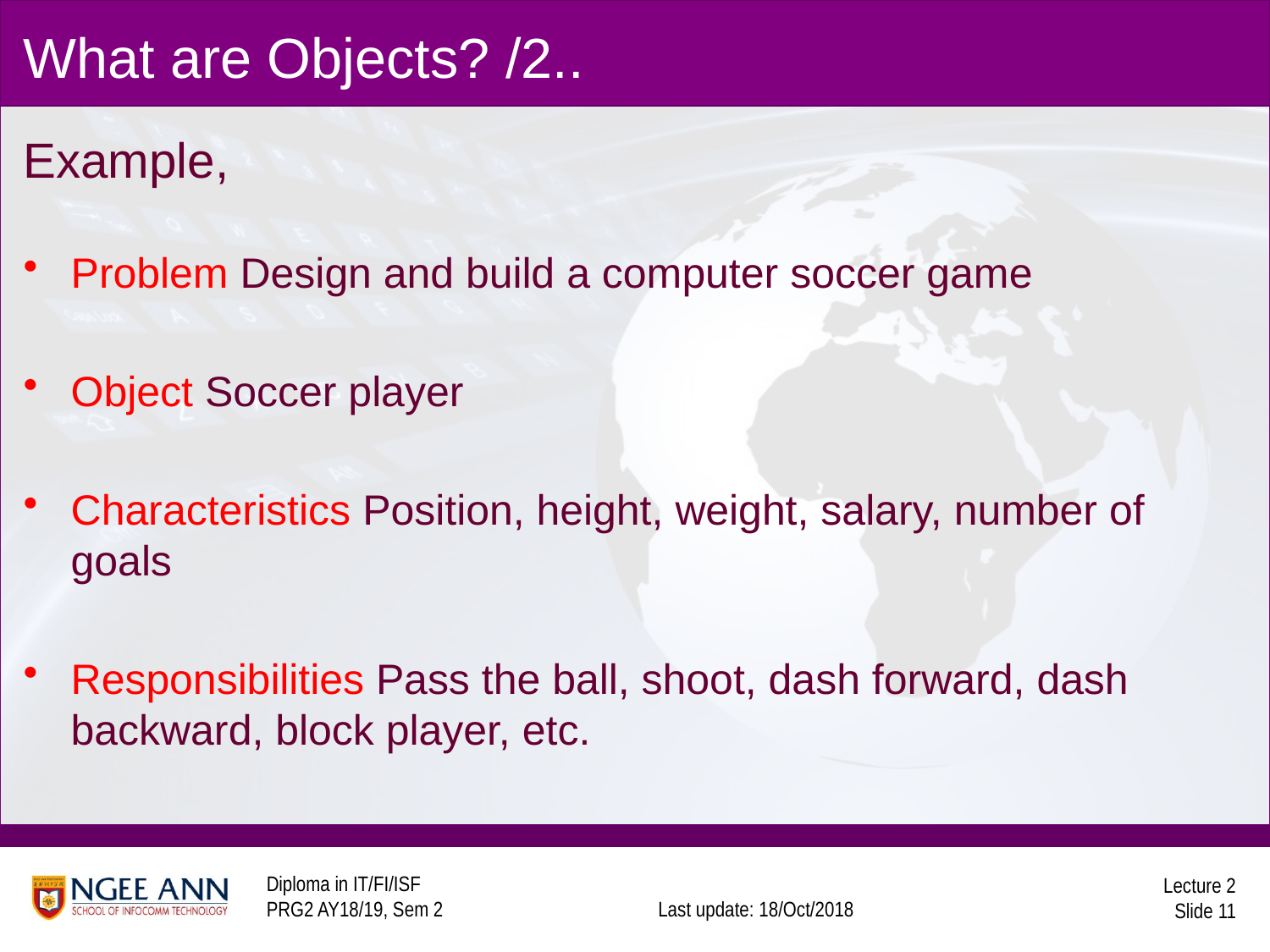

# What are Objects? /2..
Example,

Problem Design and build a computer soccer game

Object Soccer player

Characteristics Position, height, weight, salary, number of goals

Responsibilities Pass the ball, shoot, dash forward, dash backward, block player, etc.